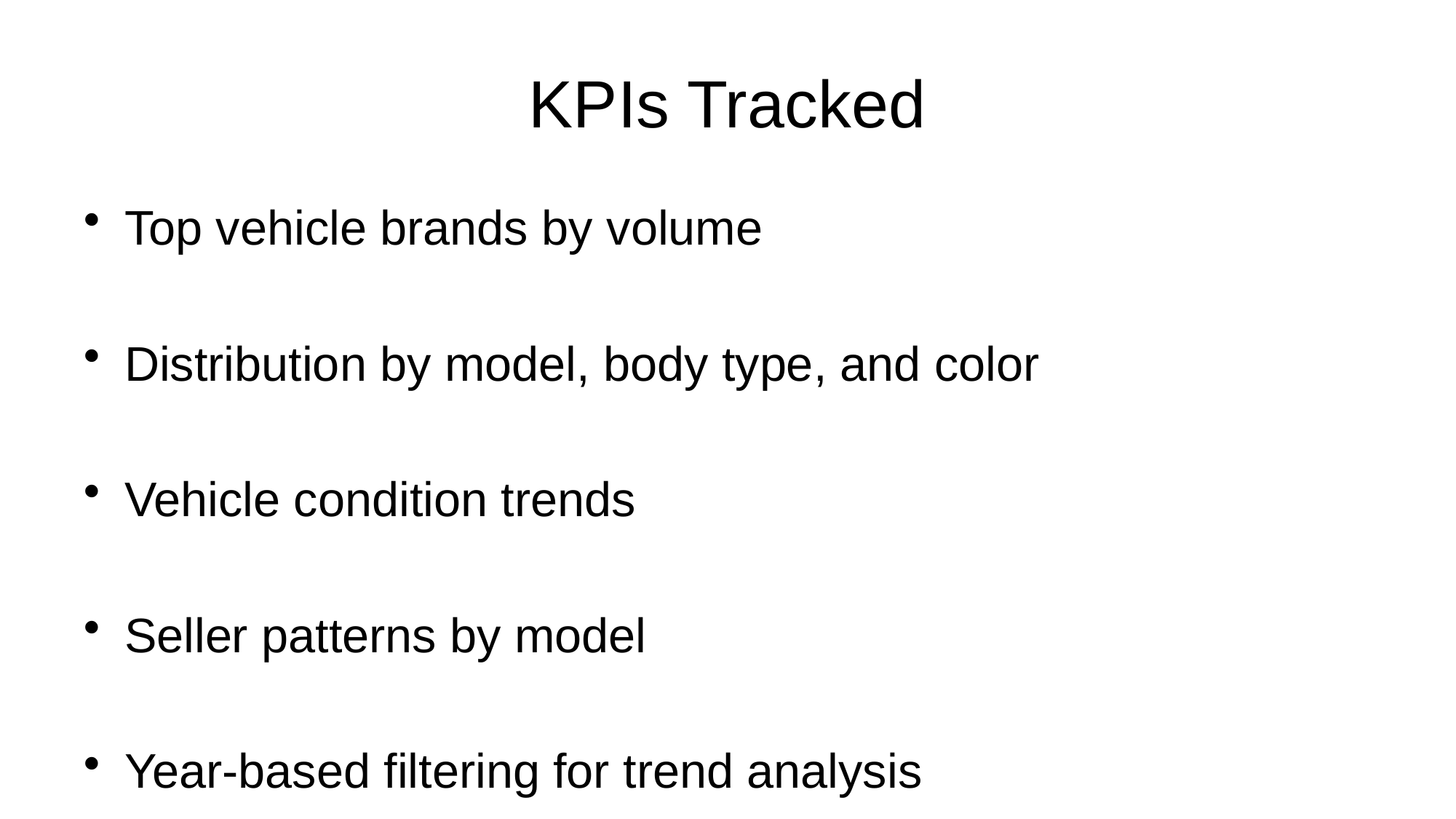

# KPIs Tracked
Top vehicle brands by volume

Distribution by model, body type, and color

Vehicle condition trends

Seller patterns by model

Year-based filtering for trend analysis